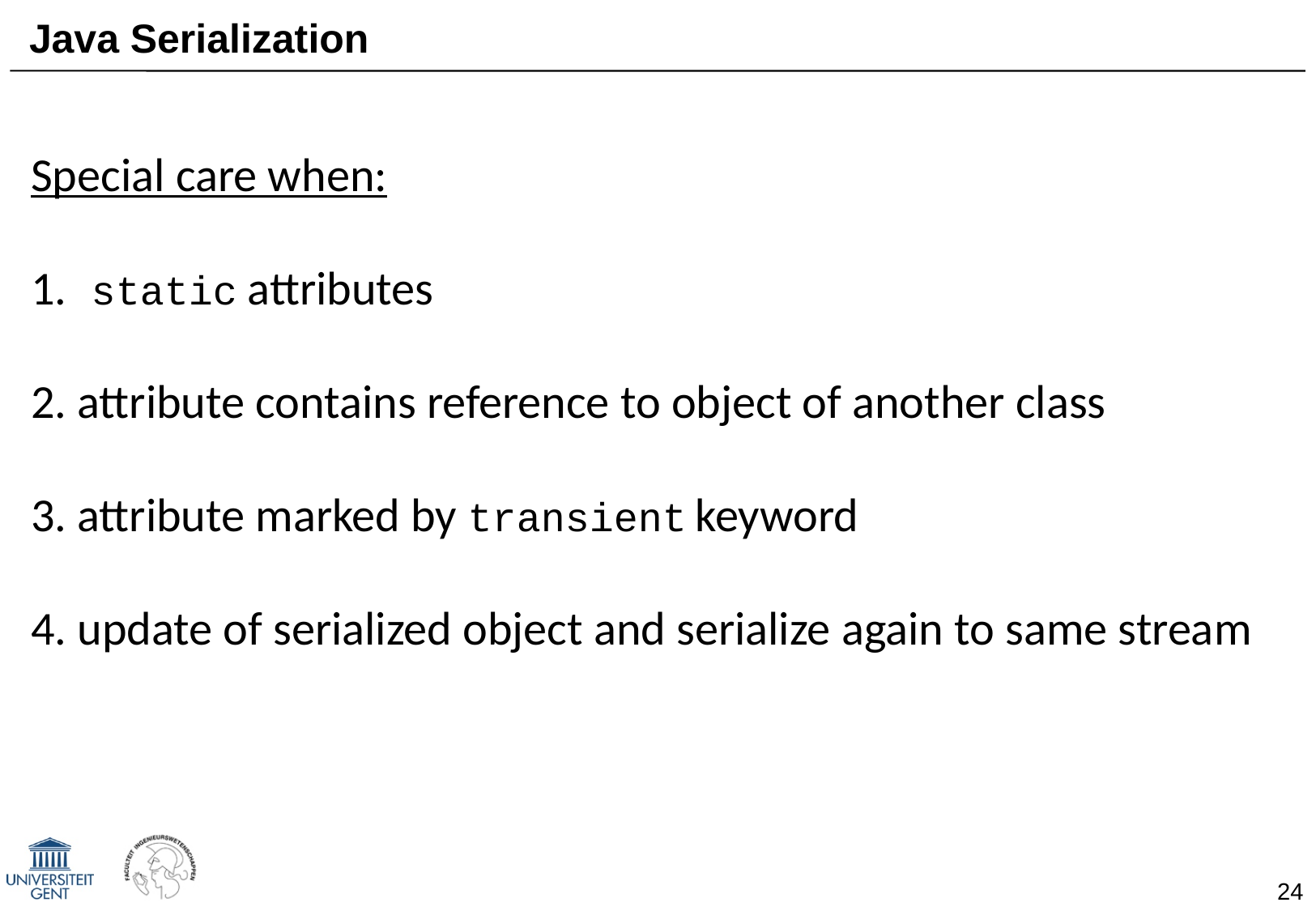

# Java Serialization
Special care when:

1. static attributes

2. attribute contains reference to object of another class

3. attribute marked by transient keyword

4. update of serialized object and serialize again to same stream
24